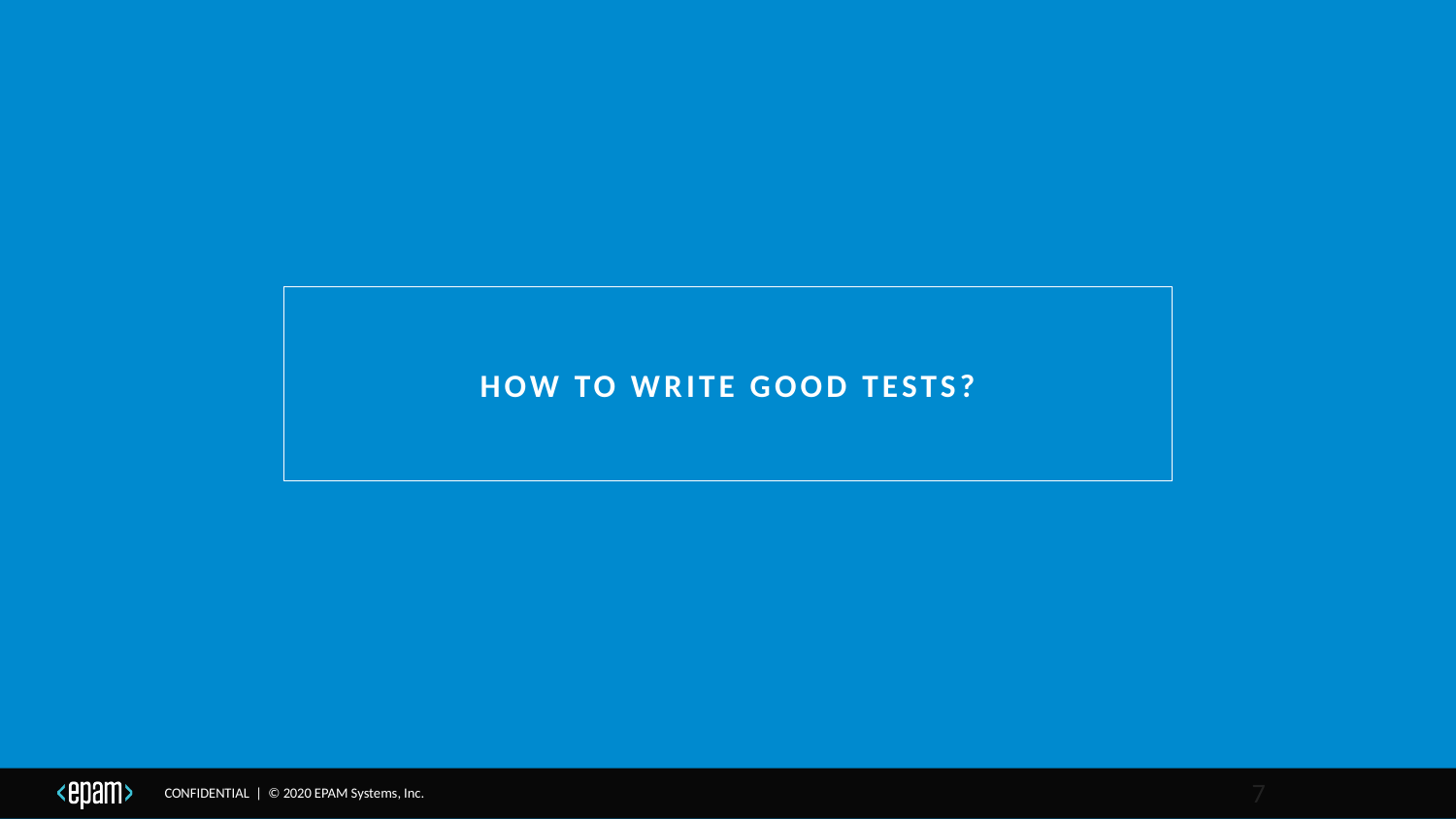

# How to write good tests?
7